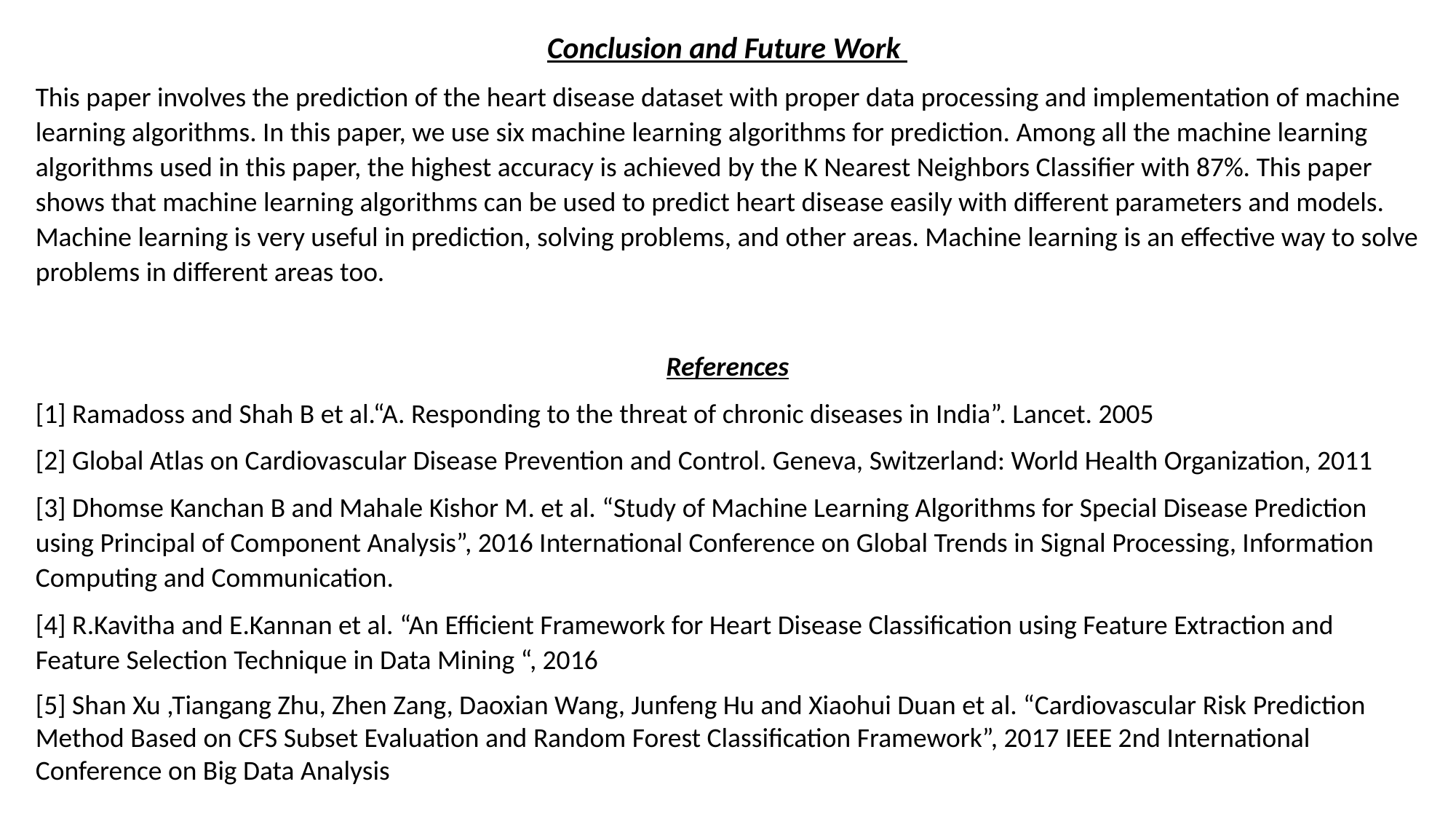

Conclusion and Future Work
This paper involves the prediction of the heart disease dataset with proper data processing and implementation of machine learning algorithms. In this paper, we use six machine learning algorithms for prediction. Among all the machine learning algorithms used in this paper, the highest accuracy is achieved by the K Nearest Neighbors Classifier with 87%. This paper shows that machine learning algorithms can be used to predict heart disease easily with different parameters and models. Machine learning is very useful in prediction, solving problems, and other areas. Machine learning is an effective way to solve problems in different areas too.

References
[1] Ramadoss and Shah B et al.“A. Responding to the threat of chronic diseases in India”. Lancet. 2005
[2] Global Atlas on Cardiovascular Disease Prevention and Control. Geneva, Switzerland: World Health Organization, 2011
[3] Dhomse Kanchan B and Mahale Kishor M. et al. “Study of Machine Learning Algorithms for Special Disease Prediction using Principal of Component Analysis”, 2016 International Conference on Global Trends in Signal Processing, Information Computing and Communication.
[4] R.Kavitha and E.Kannan et al. “An Efficient Framework for Heart Disease Classification using Feature Extraction and Feature Selection Technique in Data Mining “, 2016
[5] Shan Xu ,Tiangang Zhu, Zhen Zang, Daoxian Wang, Junfeng Hu and Xiaohui Duan et al. “Cardiovascular Risk Prediction Method Based on CFS Subset Evaluation and Random Forest Classification Framework”, 2017 IEEE 2nd International Conference on Big Data Analysis